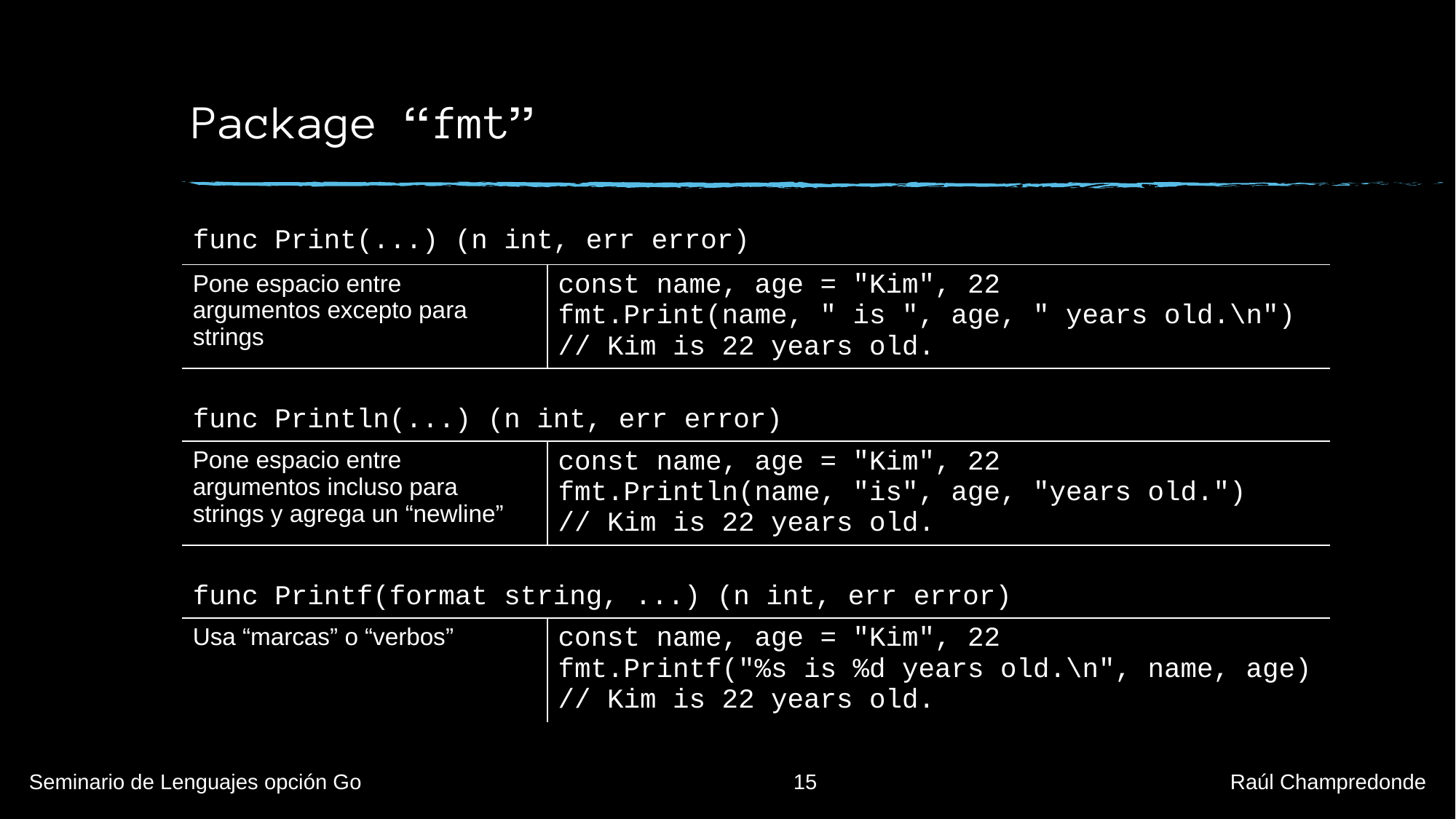

# Package “fmt”
| func Print(...) (n int, err error) |  |
| --- | --- |
| Pone espacio entre argumentos excepto para strings | const name, age = "Kim", 22 fmt.Print(name, " is ", age, " years old.\n") // Kim is 22 years old. |
| func Println(...) (n int, err error) |  |
| Pone espacio entre argumentos incluso para strings y agrega un “newline” | const name, age = "Kim", 22 fmt.Println(name, "is", age, "years old.") // Kim is 22 years old. |
| func Printf(format string, ...) (n int, err error) |  |
| Usa “marcas” o “verbos” | const name, age = "Kim", 22 fmt.Printf("%s is %d years old.\n", name, age) // Kim is 22 years old. |
Seminario de Lenguajes opción Go				15				Raúl Champredonde